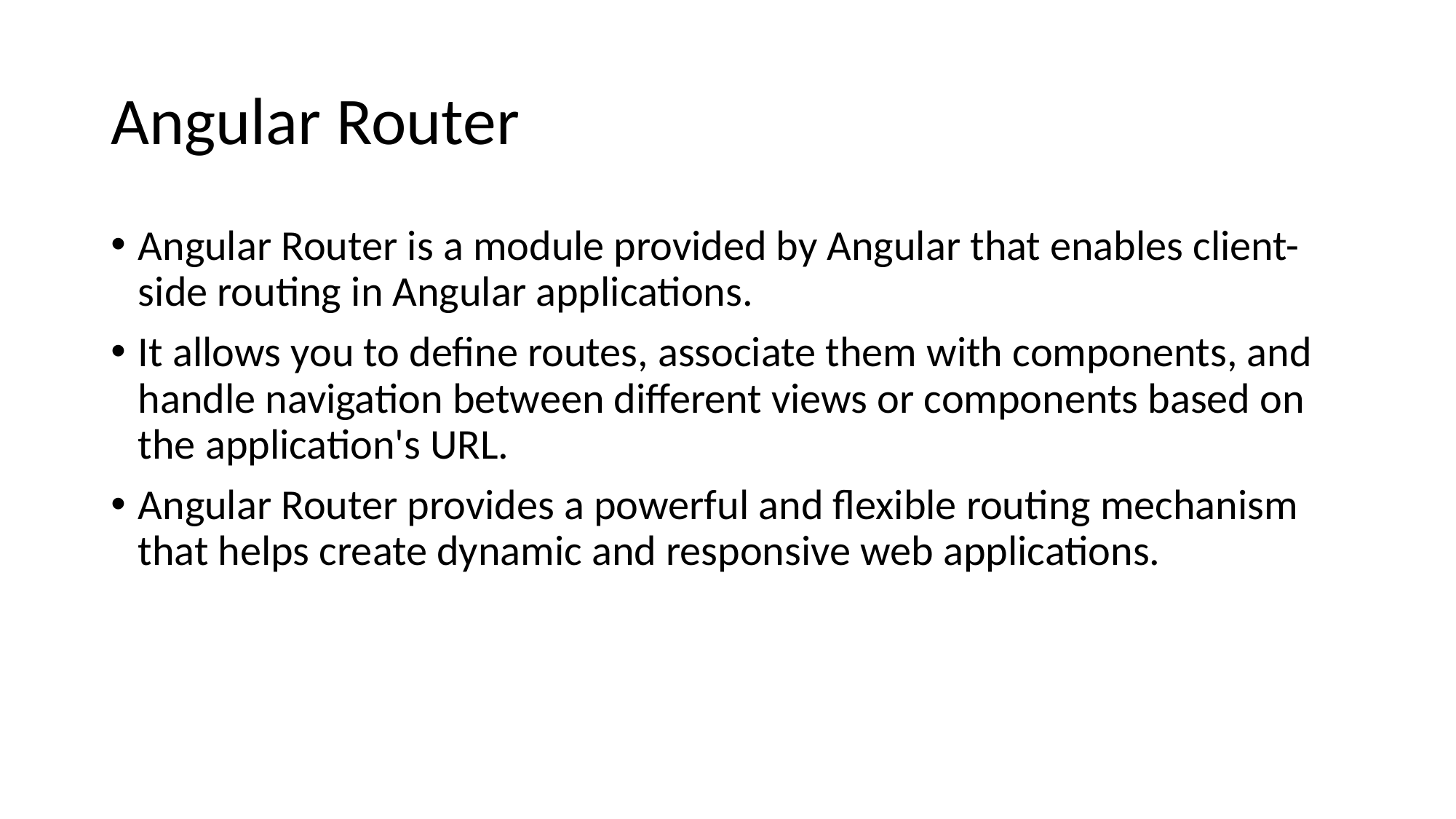

# Angular Router
Angular Router is a module provided by Angular that enables client-side routing in Angular applications.
It allows you to define routes, associate them with components, and handle navigation between different views or components based on the application's URL.
Angular Router provides a powerful and flexible routing mechanism that helps create dynamic and responsive web applications.